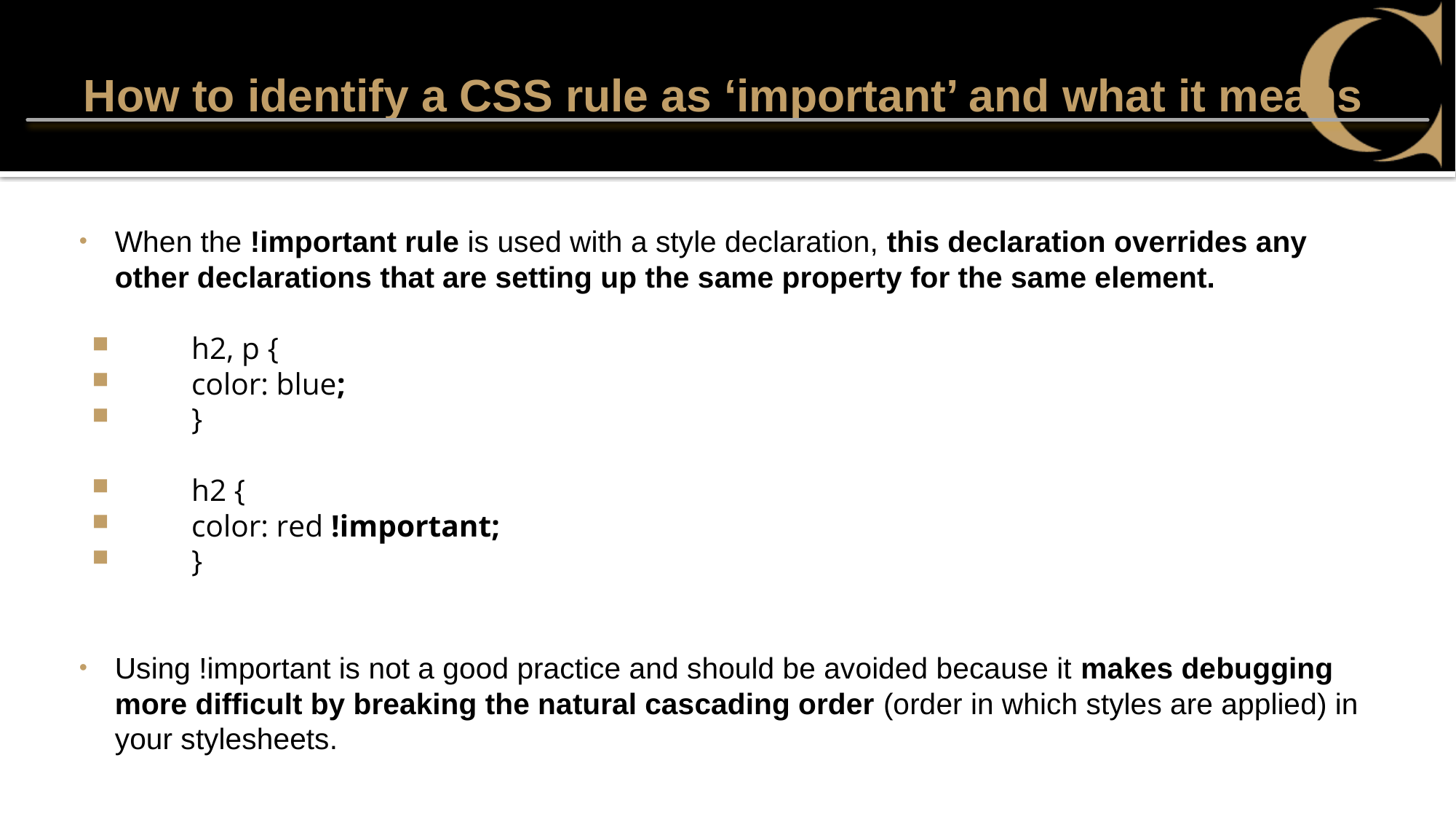

# How to identify a CSS rule as ‘important’ and what it means
When the !important rule is used with a style declaration, this declaration overrides any other declarations that are setting up the same property for the same element.

	h2, p {
		color: blue;
	}

	h2 {
		color: red !important;
	}

Using !important is not a good practice and should be avoided because it makes debugging more difficult by breaking the natural cascading order (order in which styles are applied) in your stylesheets.